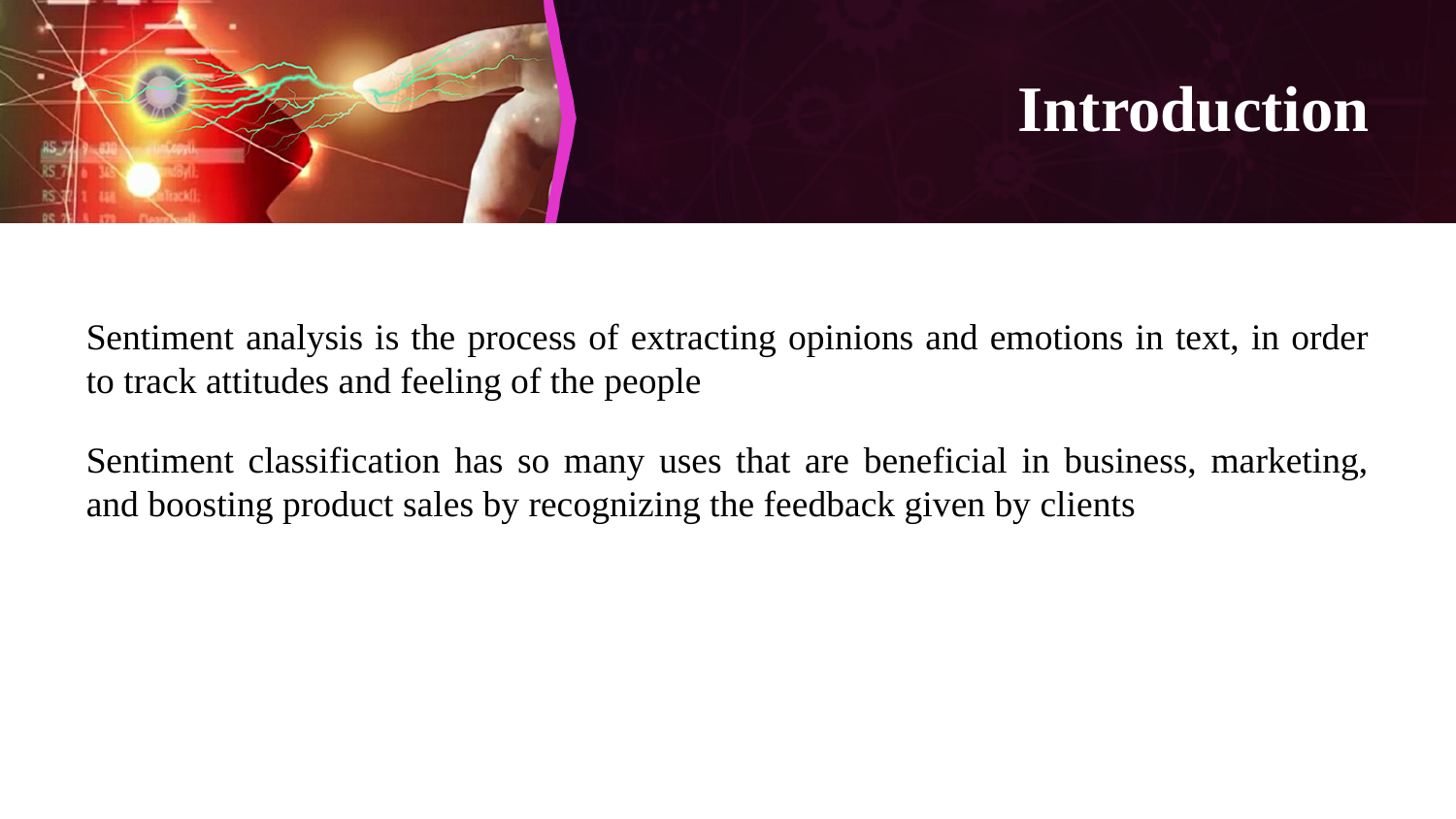

# Introduction
Sentiment analysis is the process of extracting opinions and emotions in text, in order to track attitudes and feeling of the people
Sentiment classification has so many uses that are beneficial in business, marketing, and boosting product sales by recognizing the feedback given by clients